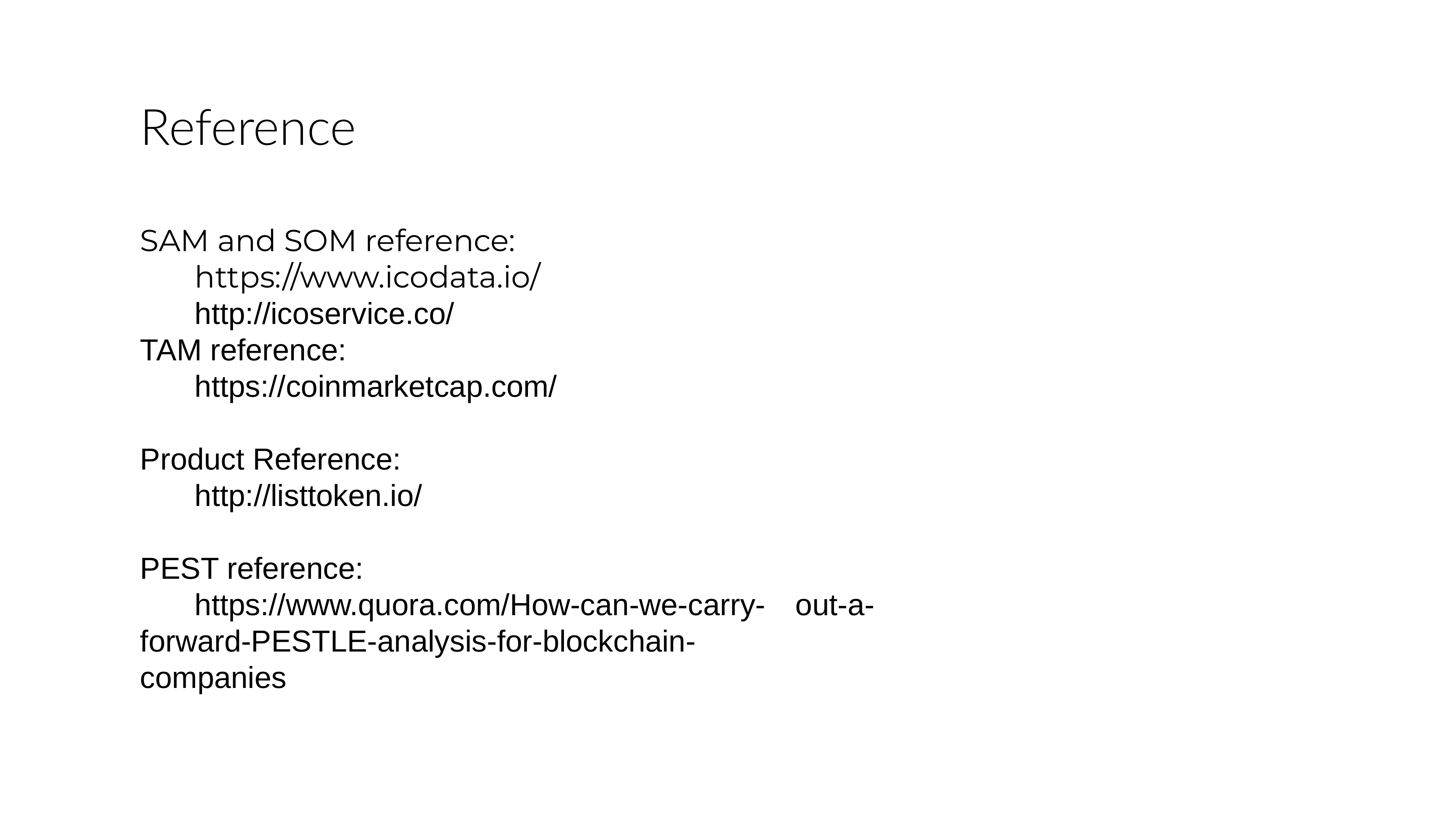

Reference
SAM and SOM reference:
	https://www.icodata.io/
	http://icoservice.co/
TAM reference:
	https://coinmarketcap.com/

Product Reference:
	http://listtoken.io/

PEST reference:
	https://www.quora.com/How-can-we-carry-	out-a-forward-PESTLE-analysis-for-blockchain-	companies